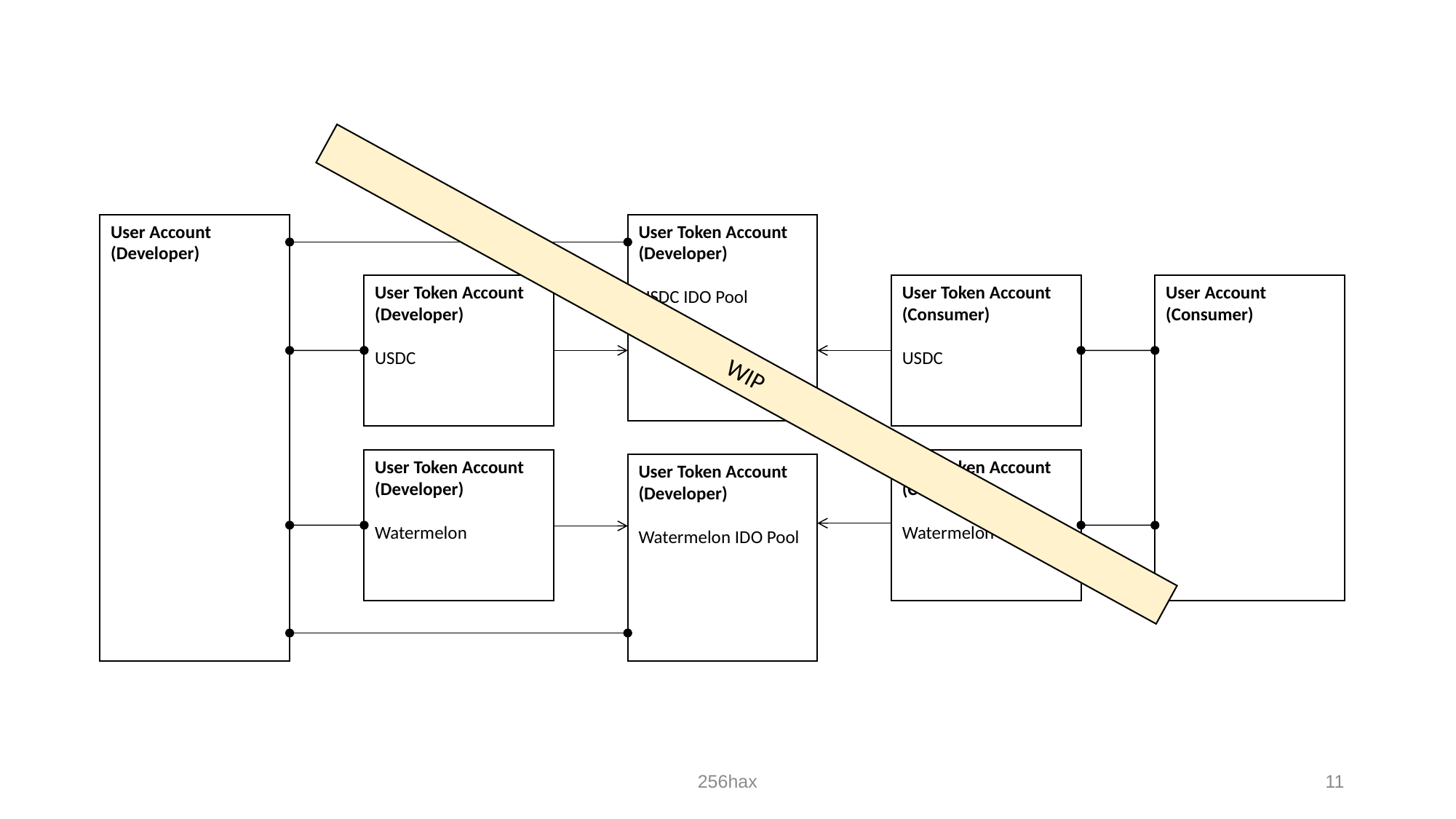

#
User Token Account (Developer)

USDC IDO Pool
User Account (Developer)

User Token Account (Developer)

USDC

User Token Account (Consumer)

USDC

User Account (Consumer)

WIP
User Token Account (Developer)

Watermelon

User Token Account (Consumer)

Watermelon

User Token Account (Developer)

Watermelon IDO Pool

256hax
11